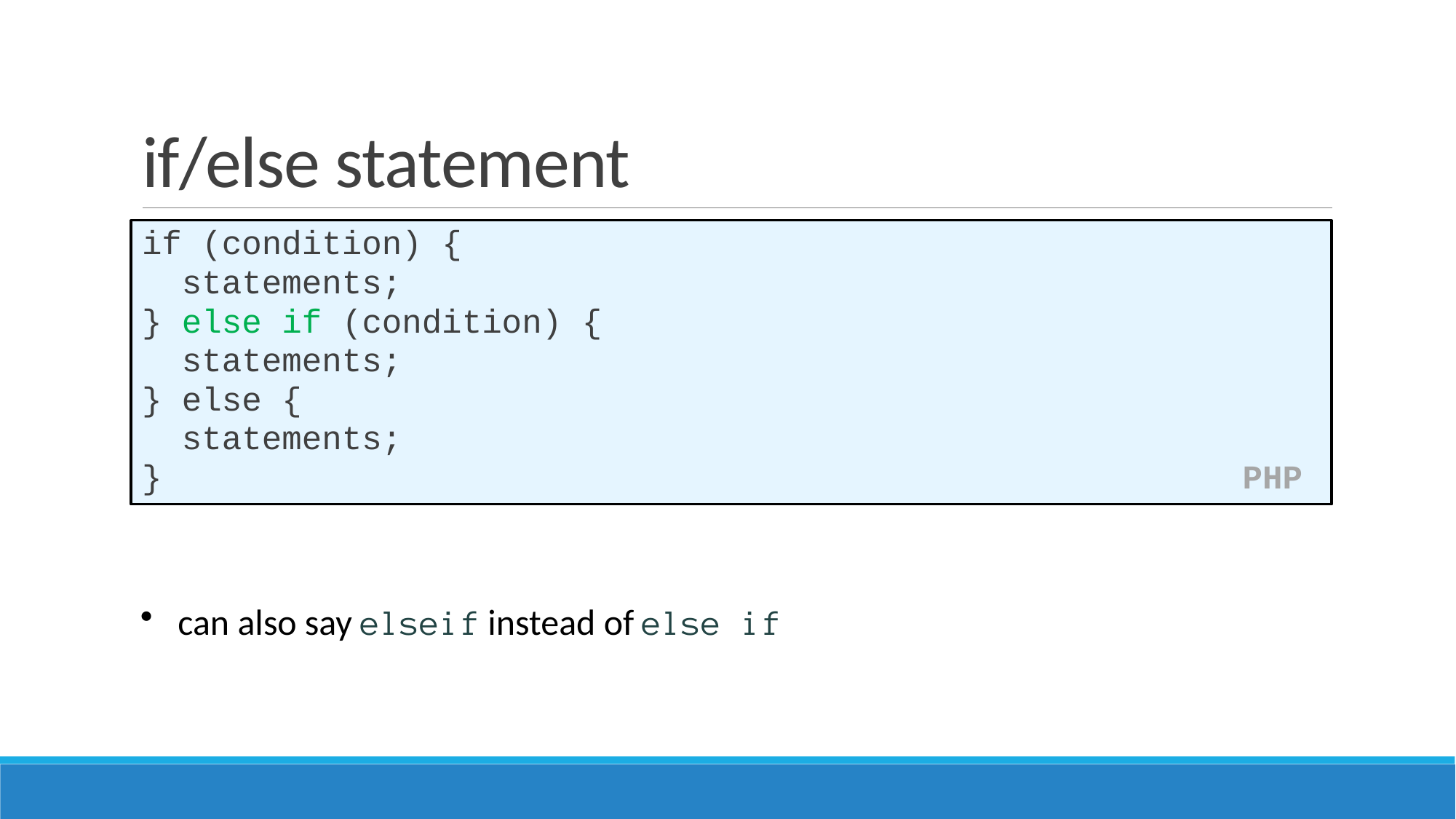

# if/else statement
if (condition) {
  statements;
} else if (condition) {
  statements;
} else {
  statements;
}                                                      PHP

   can also say elseif instead of else if